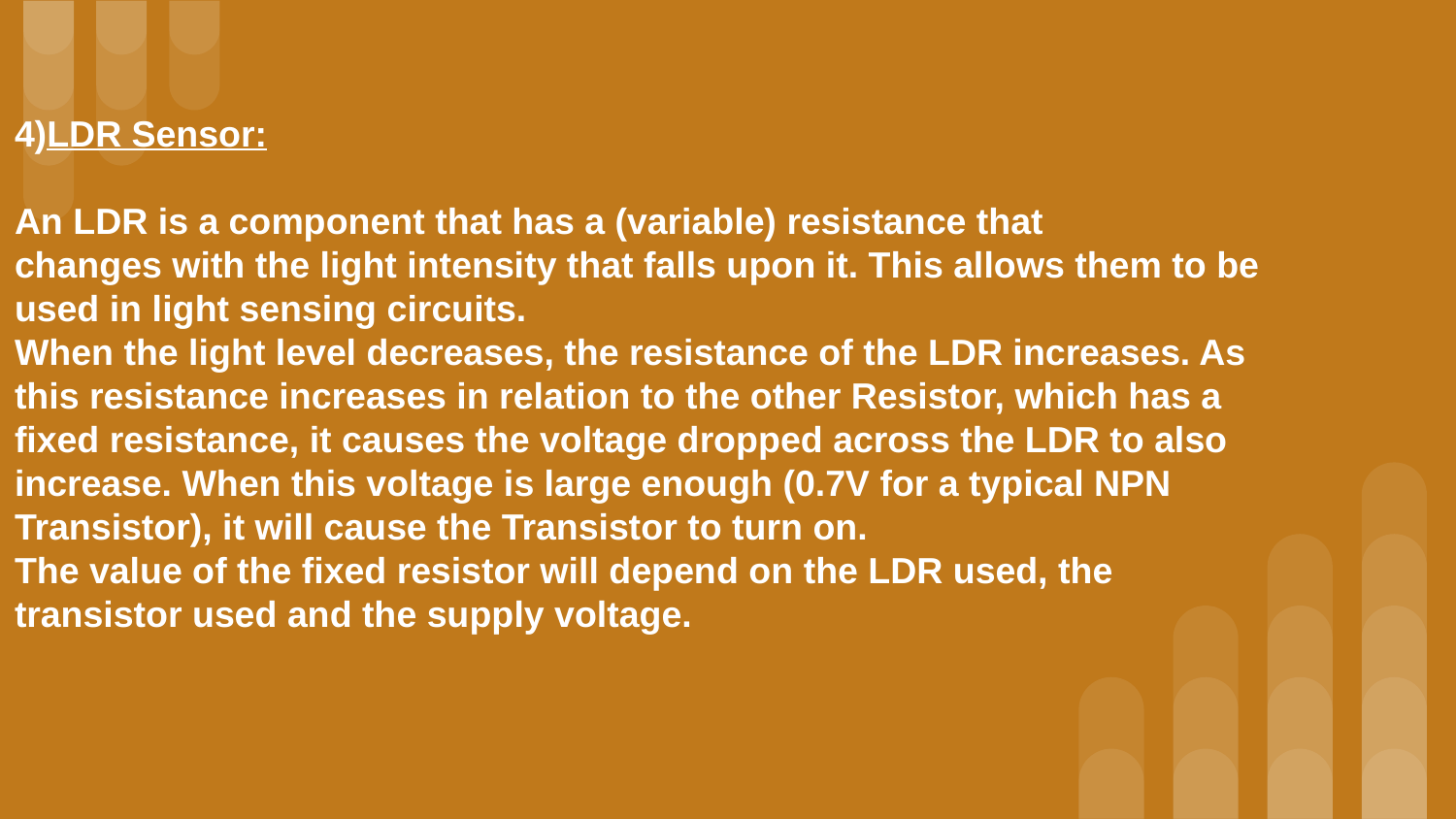

# 4)LDR Sensor:

An LDR is a component that has a (variable) resistance that
changes with the light intensity that falls upon it. This allows them to be
used in light sensing circuits.
When the light level decreases, the resistance of the LDR increases. As
this resistance increases in relation to the other Resistor, which has a
fixed resistance, it causes the voltage dropped across the LDR to also
increase. When this voltage is large enough (0.7V for a typical NPN
Transistor), it will cause the Transistor to turn on.
The value of the fixed resistor will depend on the LDR used, the
transistor used and the supply voltage.